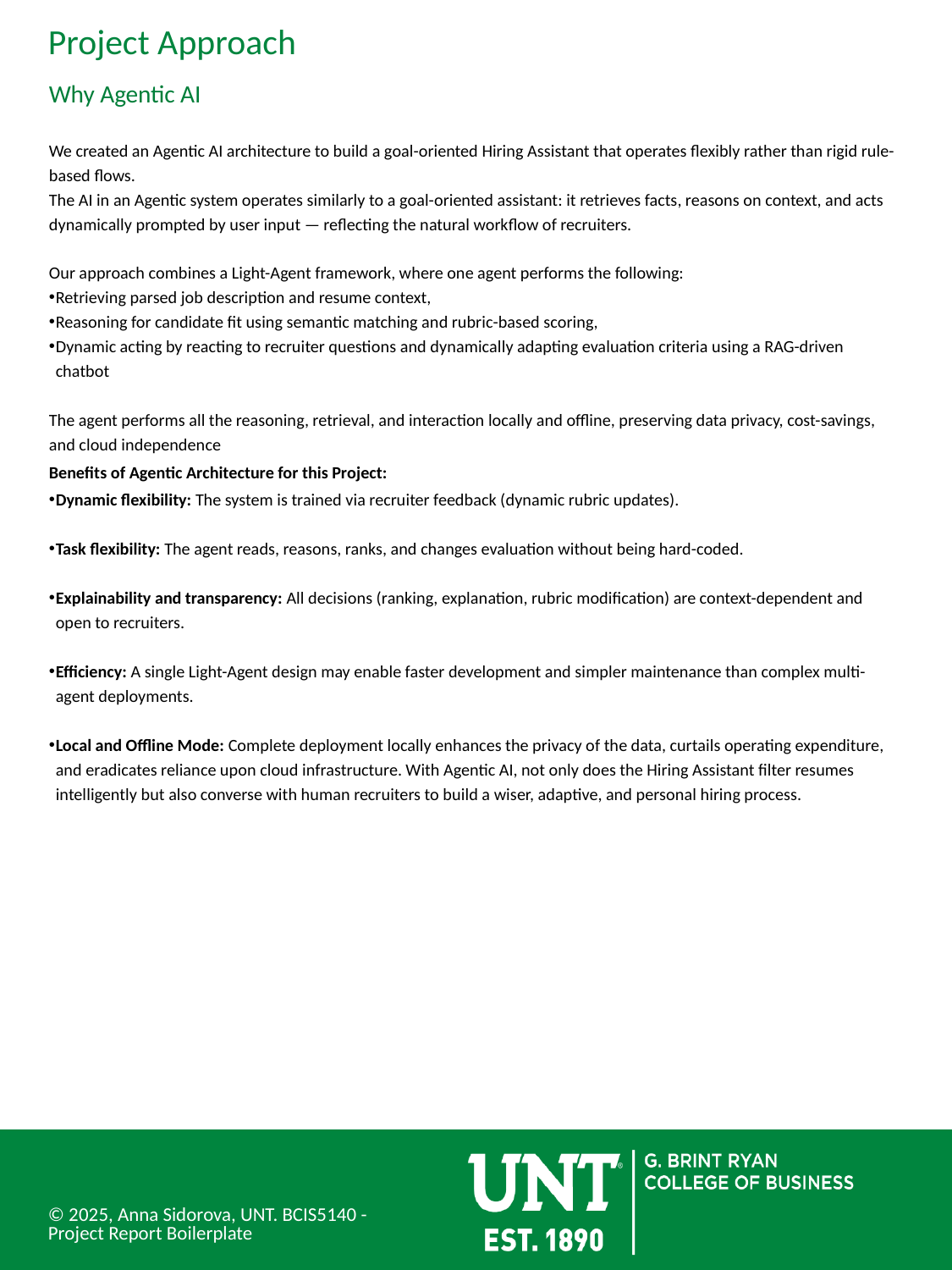

# Project Approach
Why Agentic AI

We created an Agentic AI architecture to build a goal-oriented Hiring Assistant that operates flexibly rather than rigid rule-based flows.
The AI in an Agentic system operates similarly to a goal-oriented assistant: it retrieves facts, reasons on context, and acts dynamically prompted by user input — reflecting the natural workflow of recruiters.
Our approach combines a Light-Agent framework, where one agent performs the following:
Retrieving parsed job description and resume context,
Reasoning for candidate fit using semantic matching and rubric-based scoring,
Dynamic acting by reacting to recruiter questions and dynamically adapting evaluation criteria using a RAG-driven chatbot

The agent performs all the reasoning, retrieval, and interaction locally and offline, preserving data privacy, cost-savings, and cloud independence
Benefits of Agentic Architecture for this Project:
Dynamic flexibility: The system is trained via recruiter feedback (dynamic rubric updates).

Task flexibility: The agent reads, reasons, ranks, and changes evaluation without being hard-coded.

Explainability and transparency: All decisions (ranking, explanation, rubric modification) are context-dependent and open to recruiters.

Efficiency: A single Light-Agent design may enable faster development and simpler maintenance than complex multi-agent deployments.

Local and Offline Mode: Complete deployment locally enhances the privacy of the data, curtails operating expenditure, and eradicates reliance upon cloud infrastructure. With Agentic AI, not only does the Hiring Assistant filter resumes intelligently but also converse with human recruiters to build a wiser, adaptive, and personal hiring process.

© 2025, Anna Sidorova, UNT. BCIS5140 - Project Report Boilerplate